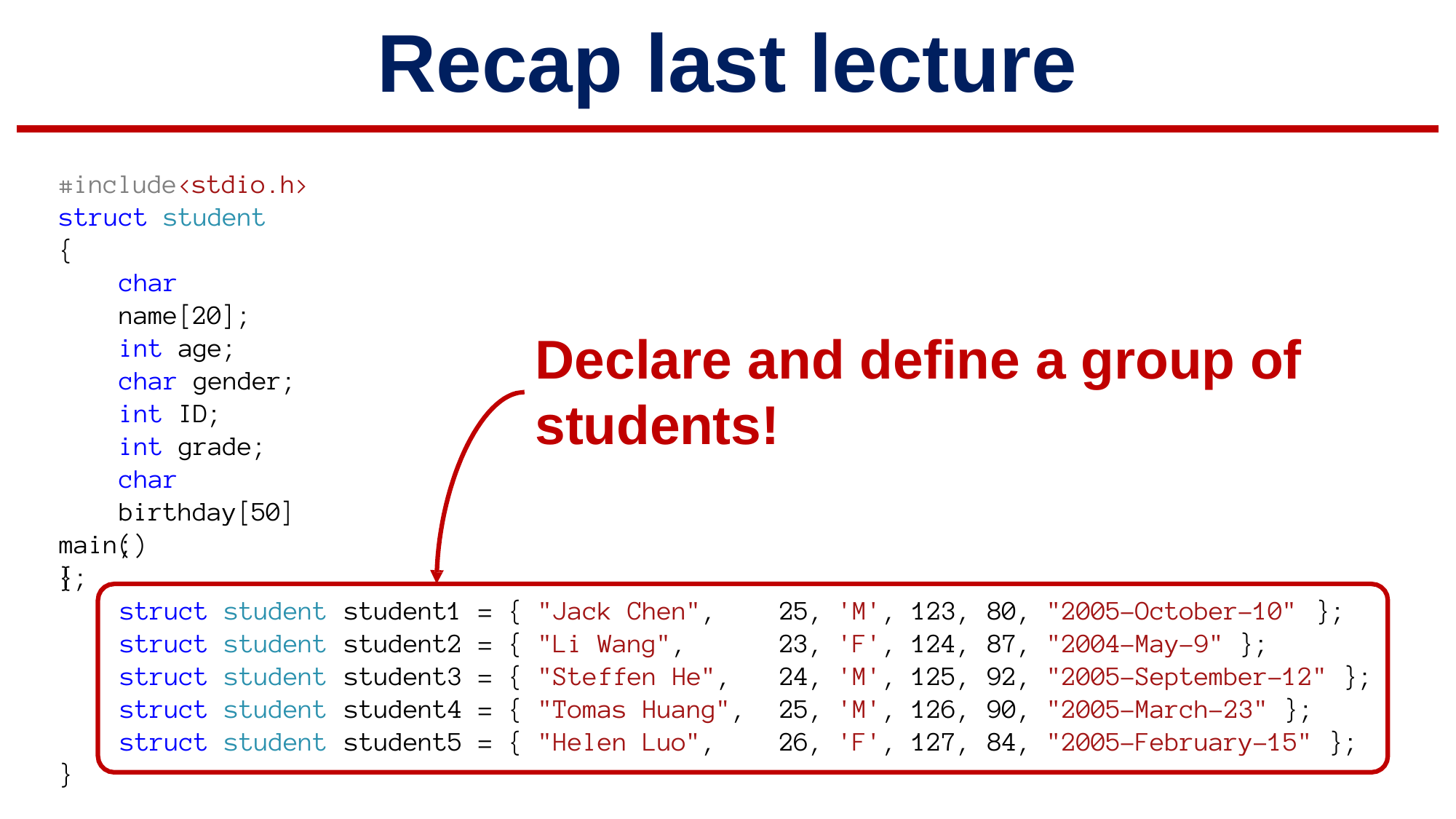

# Recap last lecture
#include<stdio.h> struct student
{
char name[20];
int age; char gender; int ID;
int grade;
char birthday[50];
};
Declare and define a group of students!

main()
{
| struct | student | student1 | = | { | "Jack Chen", | 25, | 'M', | 123, | 80, | "2005-October-10" | }; |
| --- | --- | --- | --- | --- | --- | --- | --- | --- | --- | --- | --- |
| struct | student | student2 | = | { | "Li Wang", | 23, | 'F', | 124, | 87, | "2004-May-9" }; |  |
| struct | student | student3 | = | { | "Steffen He", | 24, | 'M', | 125, | 92, | "2005-September-12" }; |  |
| struct | student | student4 | = | { | "Tomas Huang", | 25, | 'M', | 126, | 90, | "2005-March-23" }; |  |
| struct | student | student5 | = | { | "Helen Luo", | 26, | 'F', | 127, | 84, | "2005-February-15" }; |  |
}